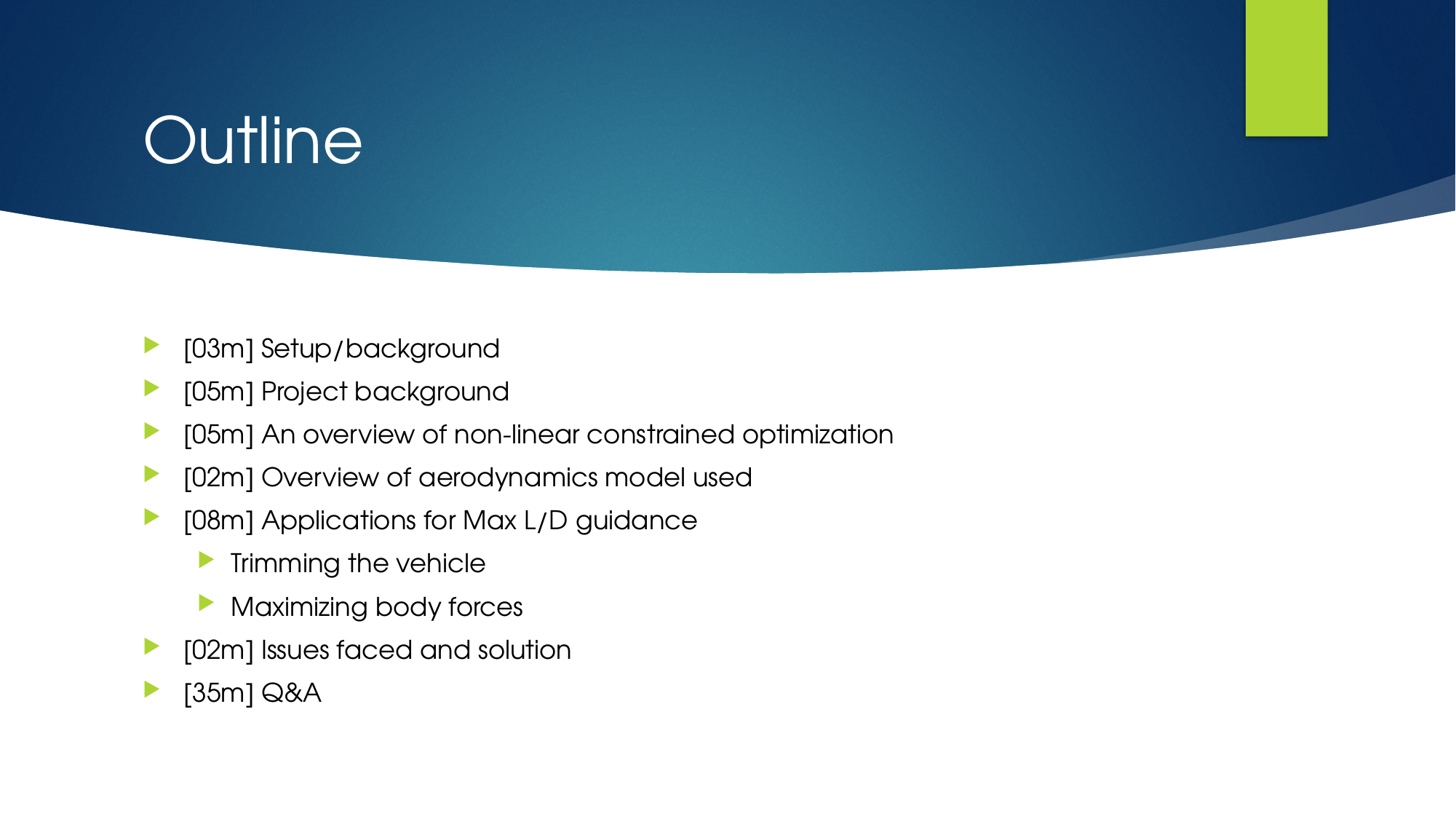

# Outline

[03m] Setup/background
[05m] Project background
[05m] An overview of non-linear constrained optimization
[02m] Overview of aerodynamics model used
[08m] Applications for Max L/D guidance
Trimming the vehicle
Maximizing body forces
[02m] Issues faced and solution
[35m] Q&A